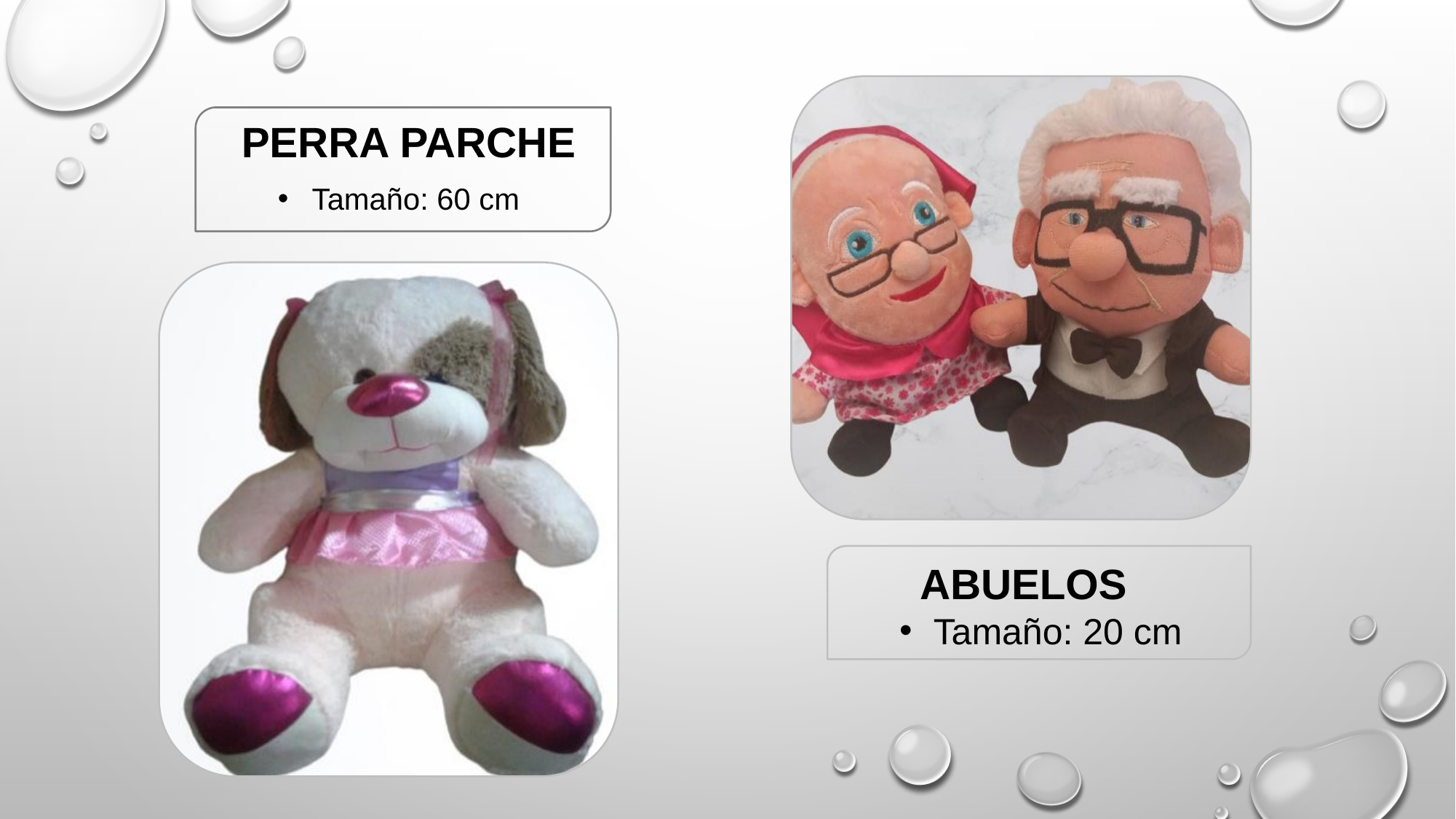

PERRA PARCHE
Tamaño: 60 cm

ABUELOS
Tamaño: 20 cm